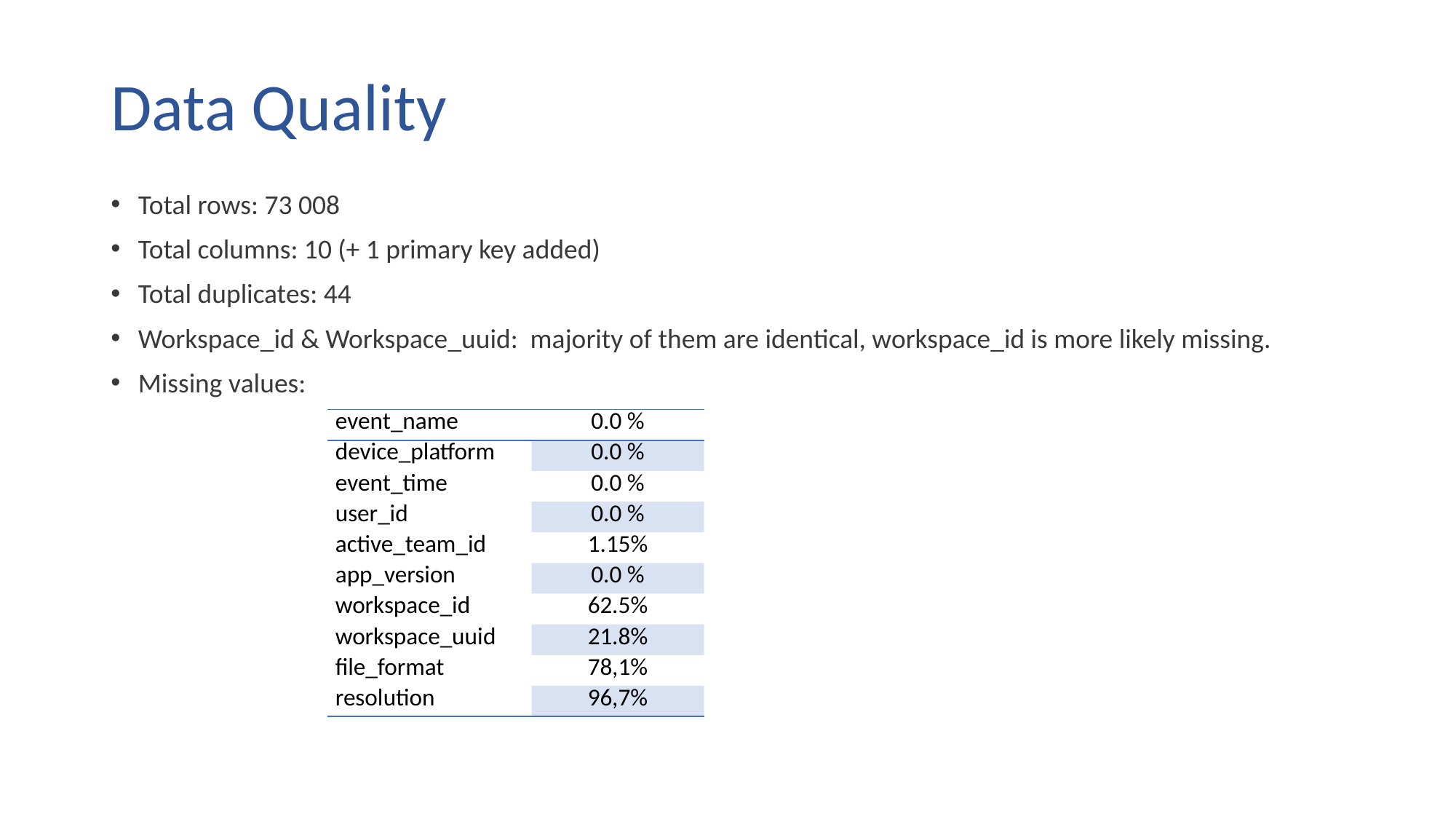

# Data Quality
Total rows: 73 008
Total columns: 10 (+ 1 primary key added)
Total duplicates: 44
Workspace_id & Workspace_uuid:  majority of them are identical, workspace_id is more likely missing.
Missing values:

| event\_name | 0.0 % |
| --- | --- |
| device\_platform | 0.0 % |
| event\_time | 0.0 % |
| user\_id | 0.0 % |
| active\_team\_id | 1.15% |
| app\_version | 0.0 % |
| workspace\_id | 62.5% |
| workspace\_uuid | 21.8% |
| file\_format | 78,1% |
| resolution | 96,7% |